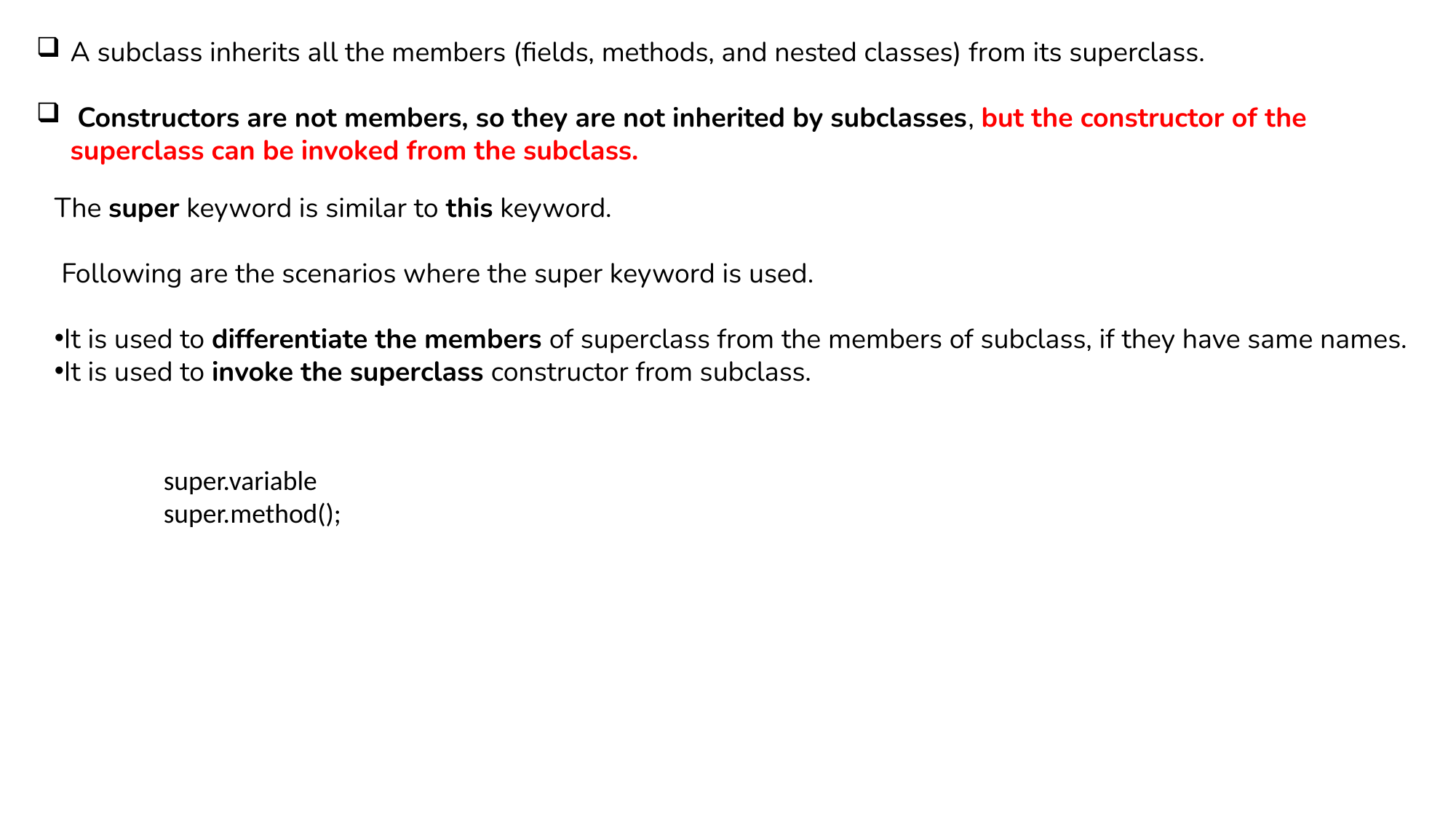

A subclass inherits all the members (fields, methods, and nested classes) from its superclass.

 Constructors are not members, so they are not inherited by subclasses, but the constructor of the superclass can be invoked from the subclass.
The super keyword is similar to this keyword.

 Following are the scenarios where the super keyword is used.

It is used to differentiate the members of superclass from the members of subclass, if they have same names.
It is used to invoke the superclass constructor from subclass.
super.variable
super.method();